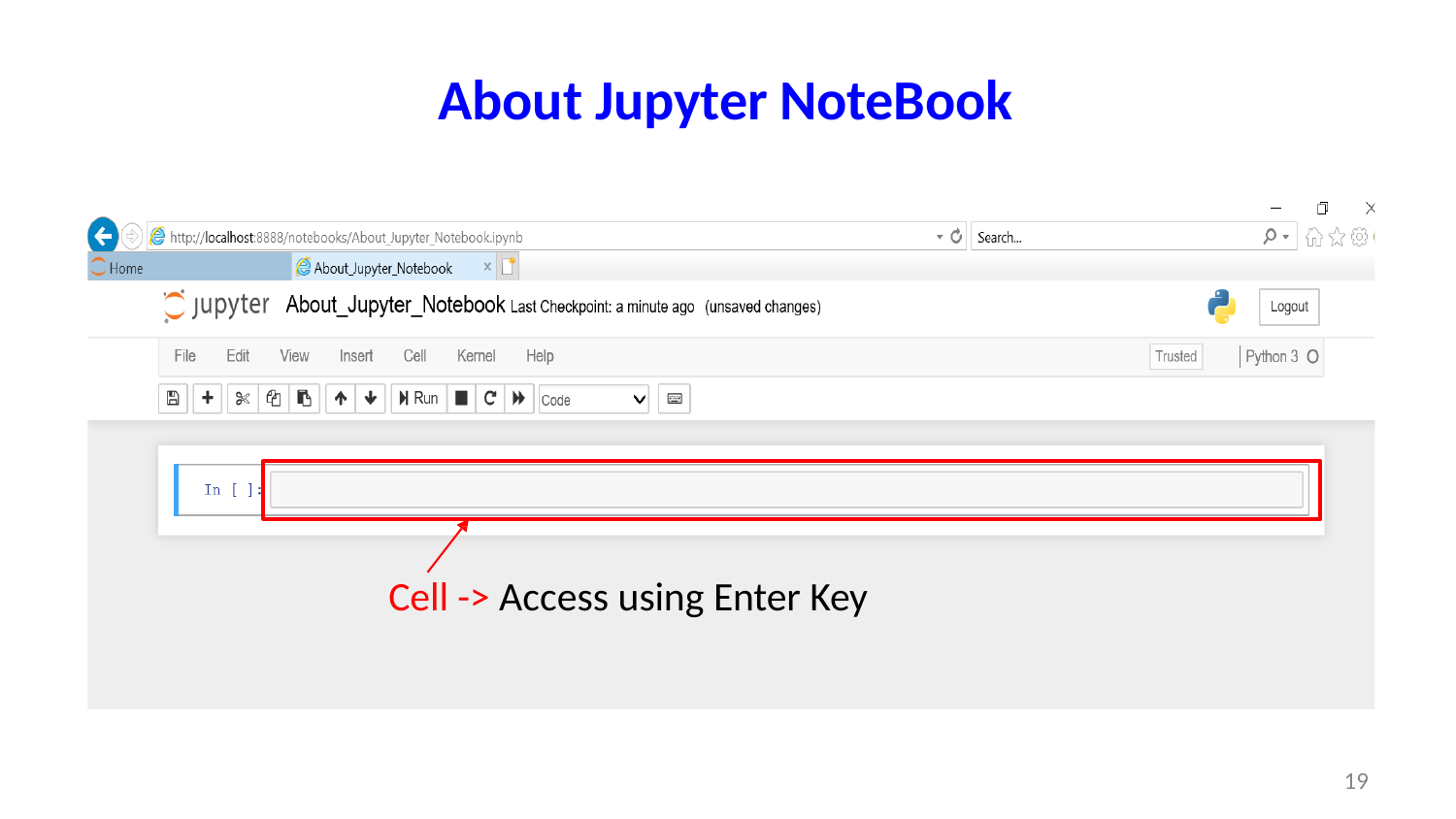

About Jupyter NoteBook

Cell -> Access using Enter Key
19